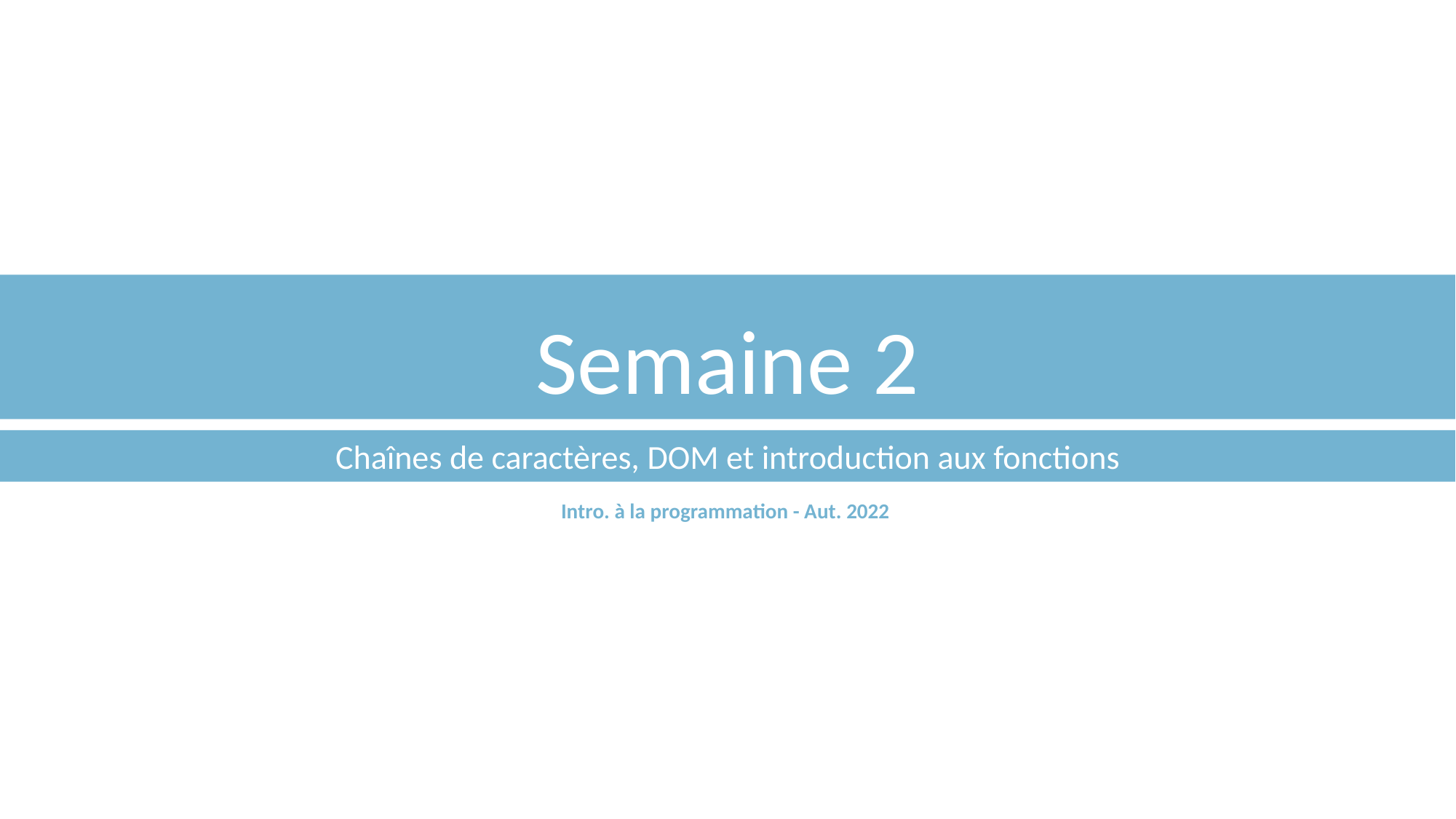

# Semaine 2
Chaînes de caractères, DOM et introduction aux fonctions